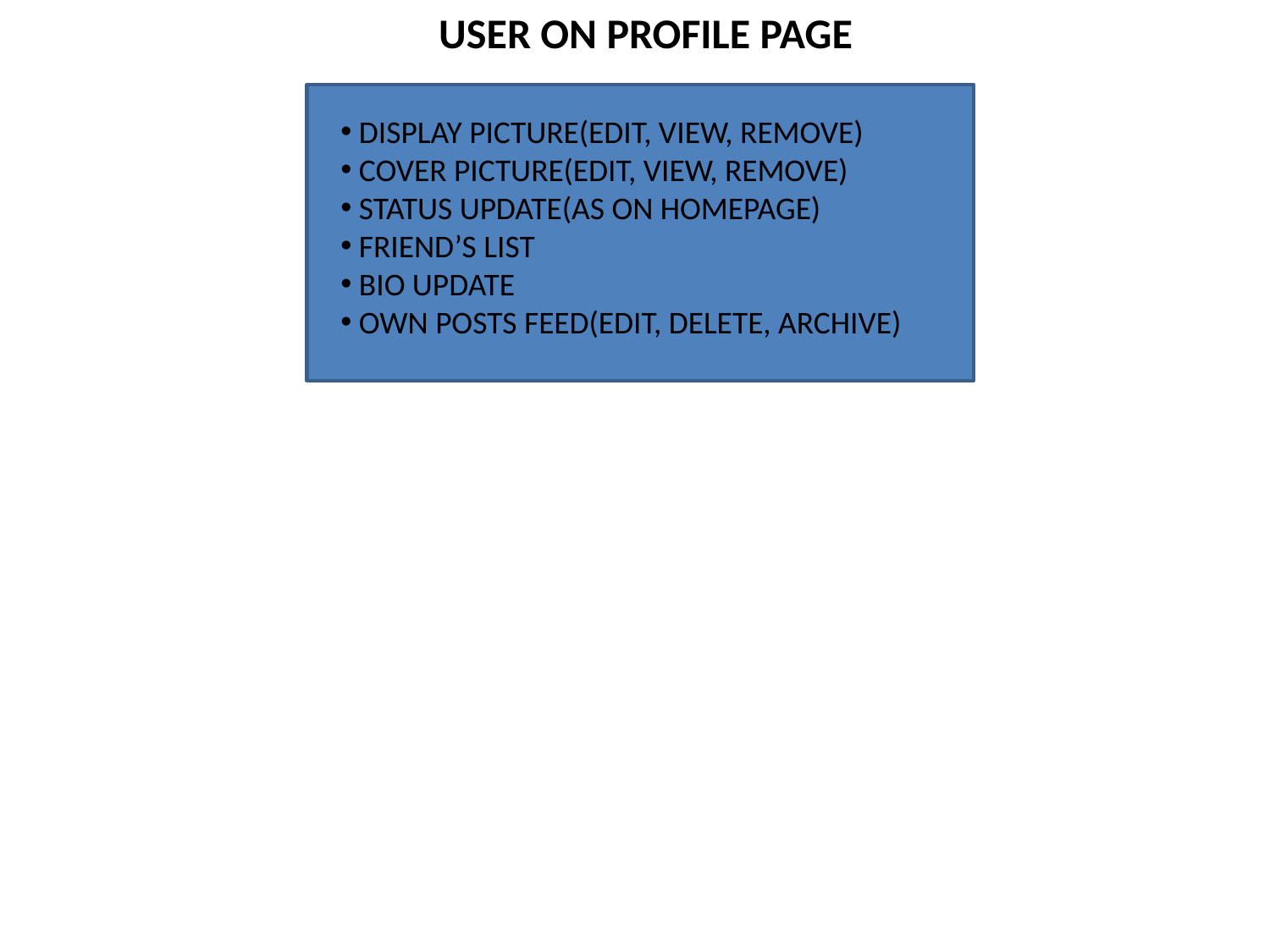

USER ON PROFILE PAGE

 DISPLAY PICTURE(EDIT, VIEW, REMOVE)
 COVER PICTURE(EDIT, VIEW, REMOVE)
 STATUS UPDATE(AS ON HOMEPAGE)
 FRIEND’S LIST
 BIO UPDATE
 OWN POSTS FEED(EDIT, DELETE, ARCHIVE)